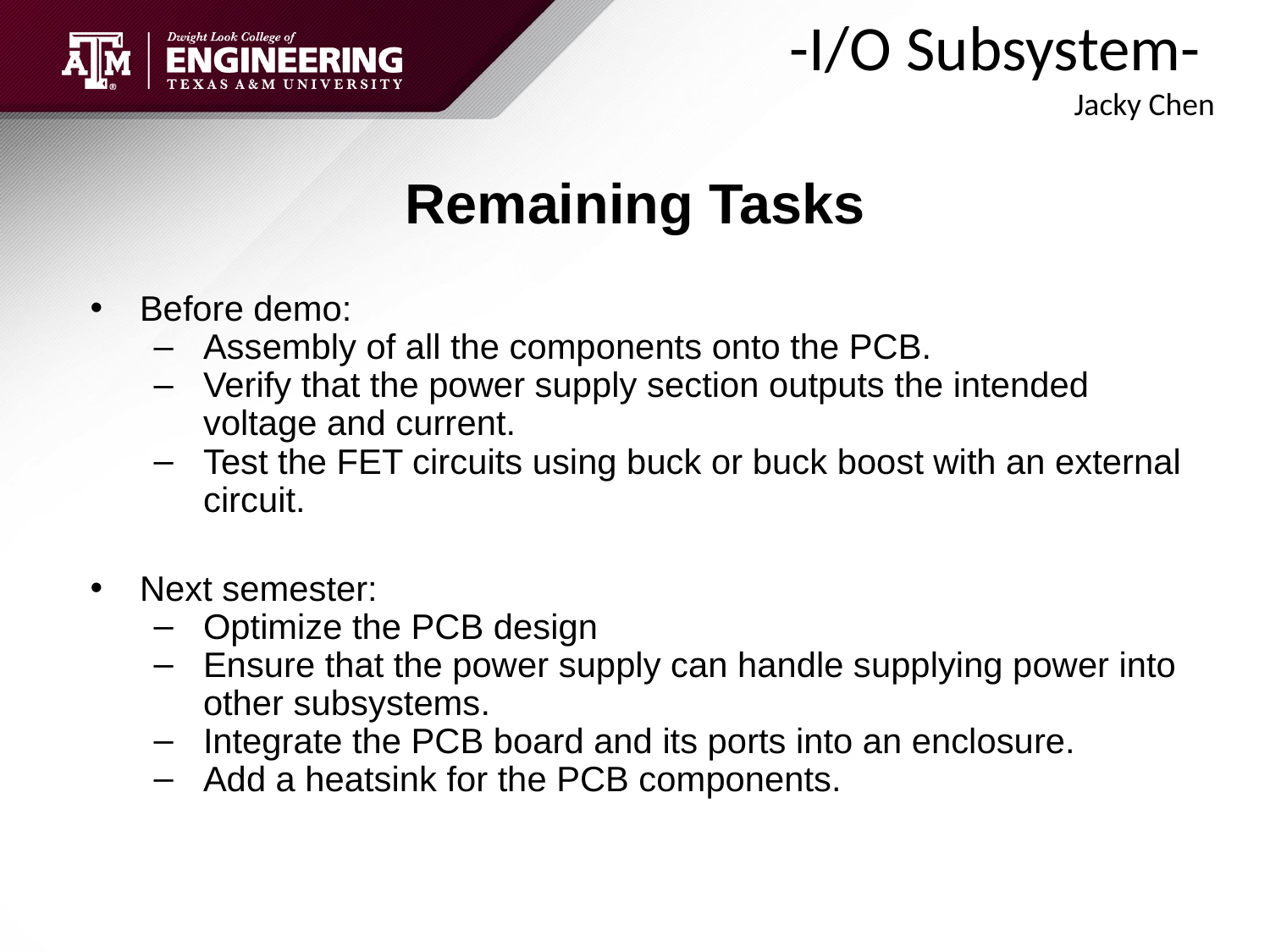

-I/O Subsystem-
 				Jacky Chen
# Remaining Tasks
Before demo:
Assembly of all the components onto the PCB.
Verify that the power supply section outputs the intended voltage and current.
Test the FET circuits using buck or buck boost with an external circuit.

Next semester:
Optimize the PCB design
Ensure that the power supply can handle supplying power into other subsystems.
Integrate the PCB board and its ports into an enclosure.
Add a heatsink for the PCB components.